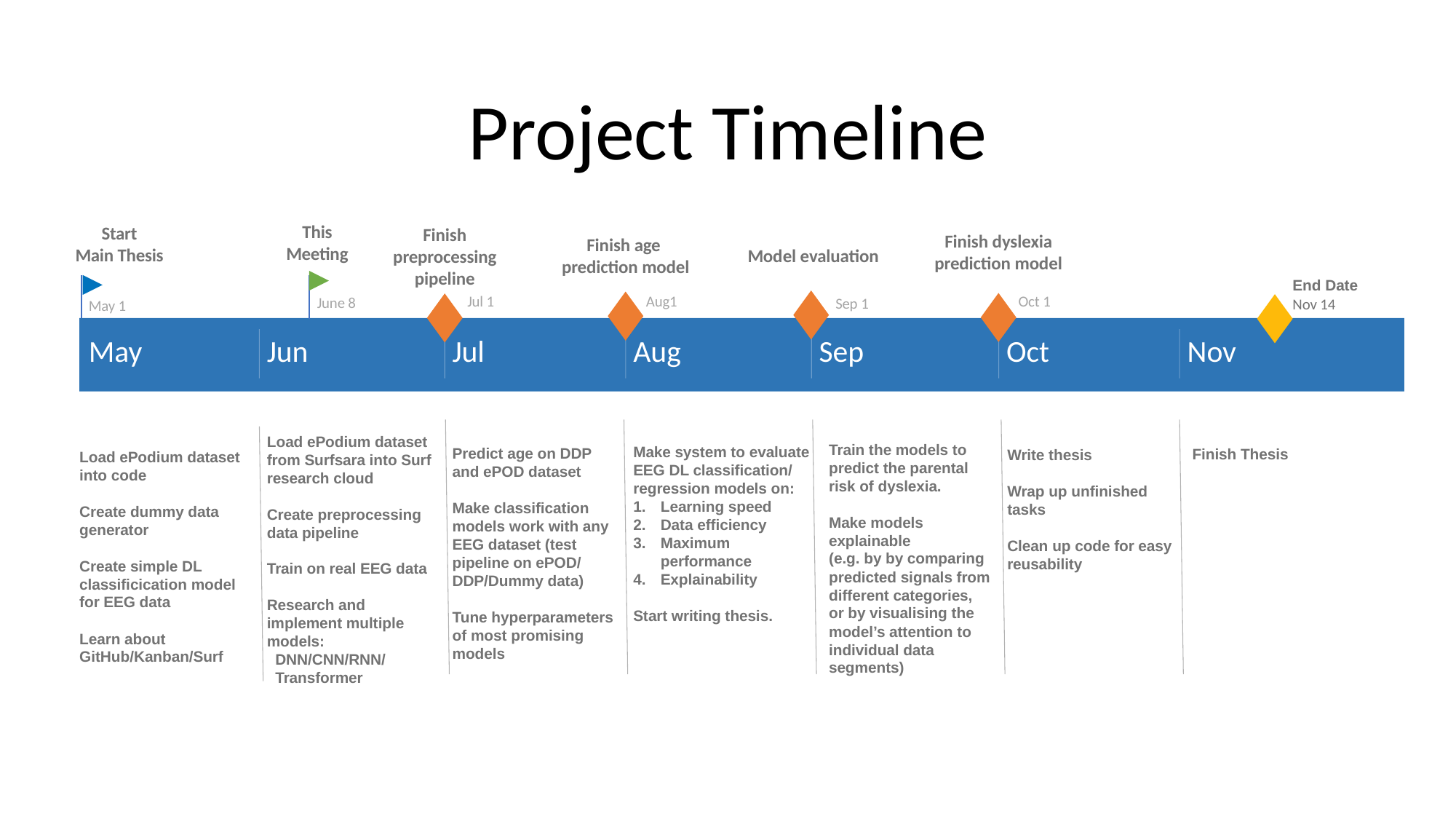

# Project Timeline
Finish age
prediction model
Finish dyslexia prediction model
This Meeting
Start
Main Thesis
Model evaluation
Finish preprocessing pipeline

End Date

Aug1
Oct 1
Jul 1

June 8

Sep 1

Nov 14
May 1

Oct
May
Jun
Jul
Aug
Sep
Nov
Make system to evaluate EEG DL classification/ regression models on:
Learning speed
Data efficiency
Maximum performance
Explainability

Start writing thesis.
Train the models to predict the parental risk of dyslexia.

Make models explainable
(e.g. by by comparing predicted signals from different categories,
or by visualising the model’s attention to individual data segments)
Predict age on DDP and ePOD dataset

Make classification models work with any EEG dataset (test pipeline on ePOD/ DDP/Dummy data)

Tune hyperparameters of most promising models
Finish Thesis

Write thesis

Wrap up unfinished tasks

Clean up code for easy reusability

Load ePodium dataset  from Surfsara into Surf research cloud

Create preprocessing data pipeline

Train on real EEG data

Research and implement multiple models:
  DNN/CNN/RNN/
  Transformer

Load ePodium dataset into code

Create dummy data generator

Create simple DL classificication model for EEG data

Learn about GitHub/Kanban/Surf